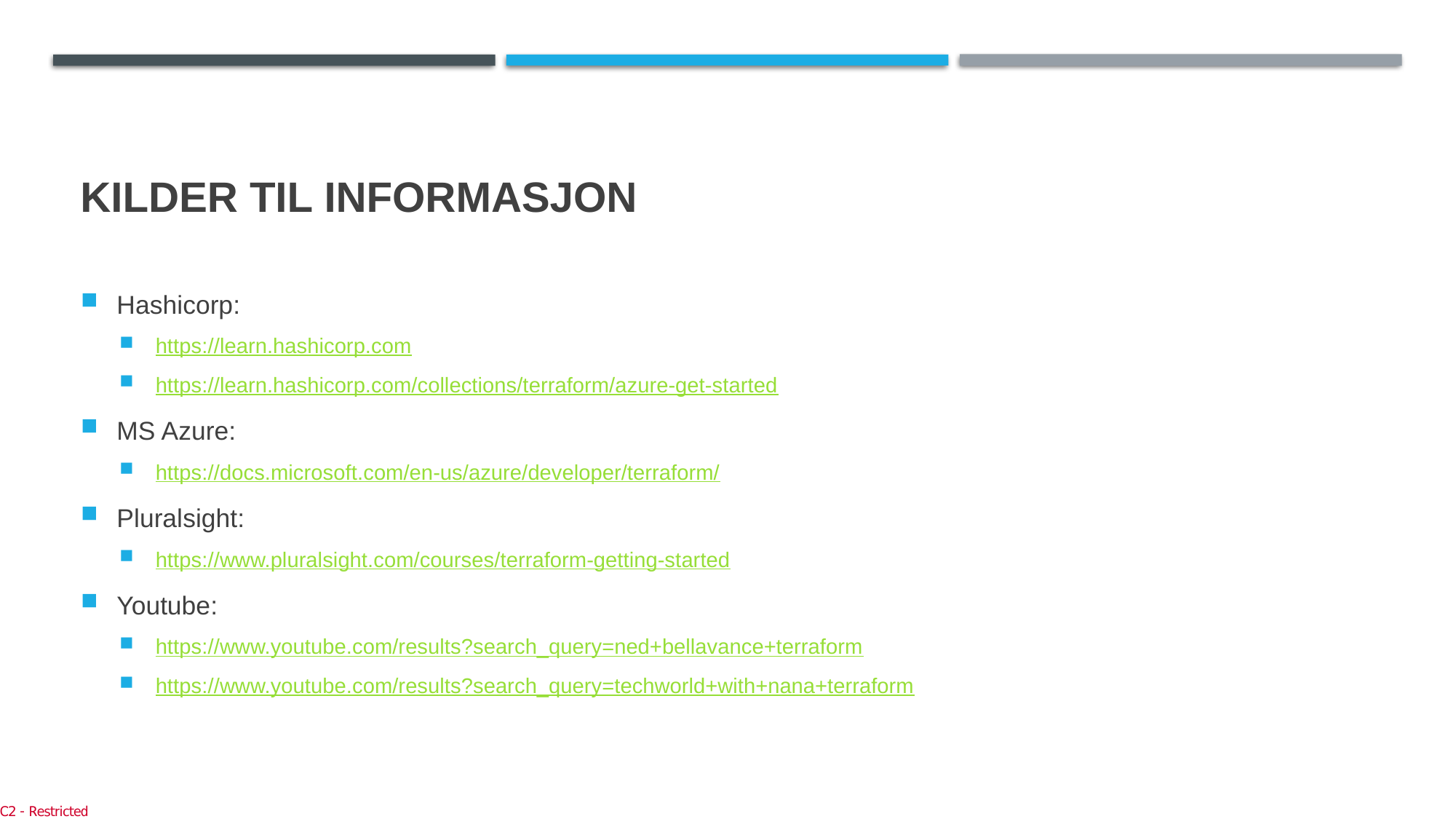

# Kilder til informasjon
Hashicorp:
https://learn.hashicorp.com
https://learn.hashicorp.com/collections/terraform/azure-get-started
MS Azure:
https://docs.microsoft.com/en-us/azure/developer/terraform/
Pluralsight:
https://www.pluralsight.com/courses/terraform-getting-started
Youtube:
https://www.youtube.com/results?search_query=ned+bellavance+terraform
https://www.youtube.com/results?search_query=techworld+with+nana+terraform